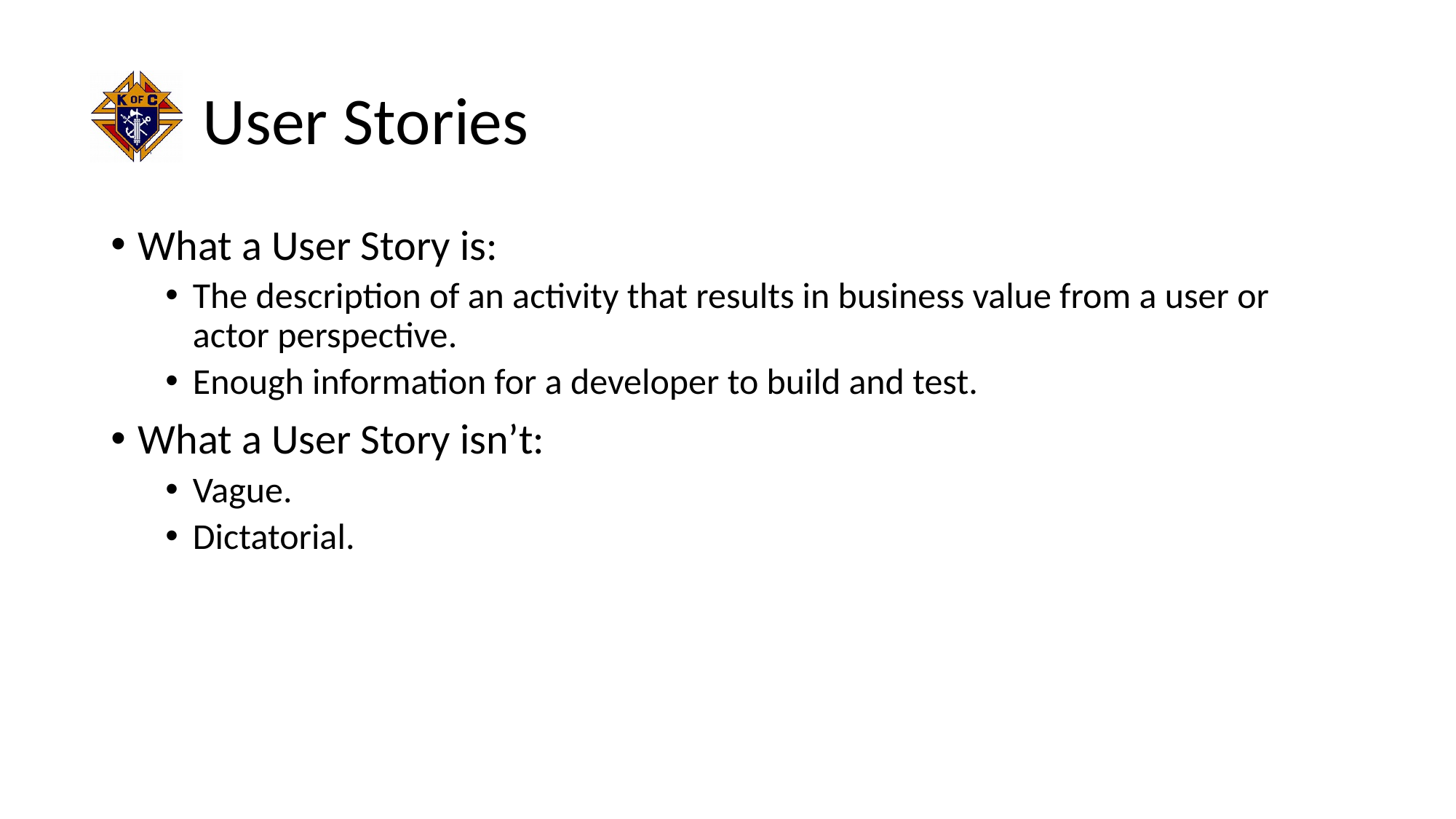

# User Stories
What a User Story is:
The description of an activity that results in business value from a user or actor perspective.
Enough information for a developer to build and test.
What a User Story isn’t:
Vague.
Dictatorial.